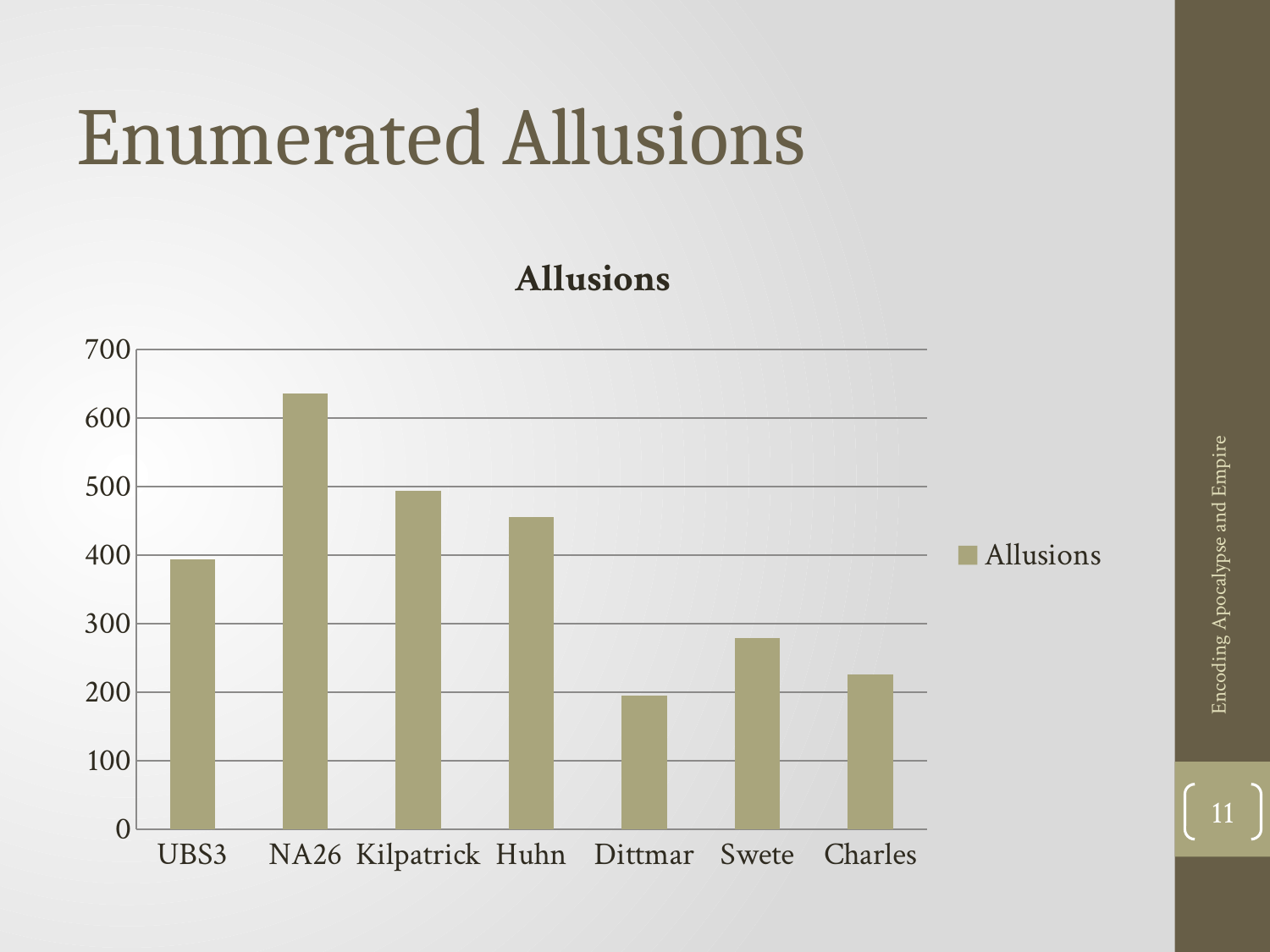

# Enumerated Allusions

### Chart:

| Category | Allusions |
|---|---|
| UBS3 | 394.0 |
| NA26 | 635.0 |
| Kilpatrick | 493.0 |
| Huhn | 455.0 |
| Dittmar | 195.0 |
| Swete | 278.0 |
| Charles | 226.0 |
Encoding Apocalypse and Empire
11